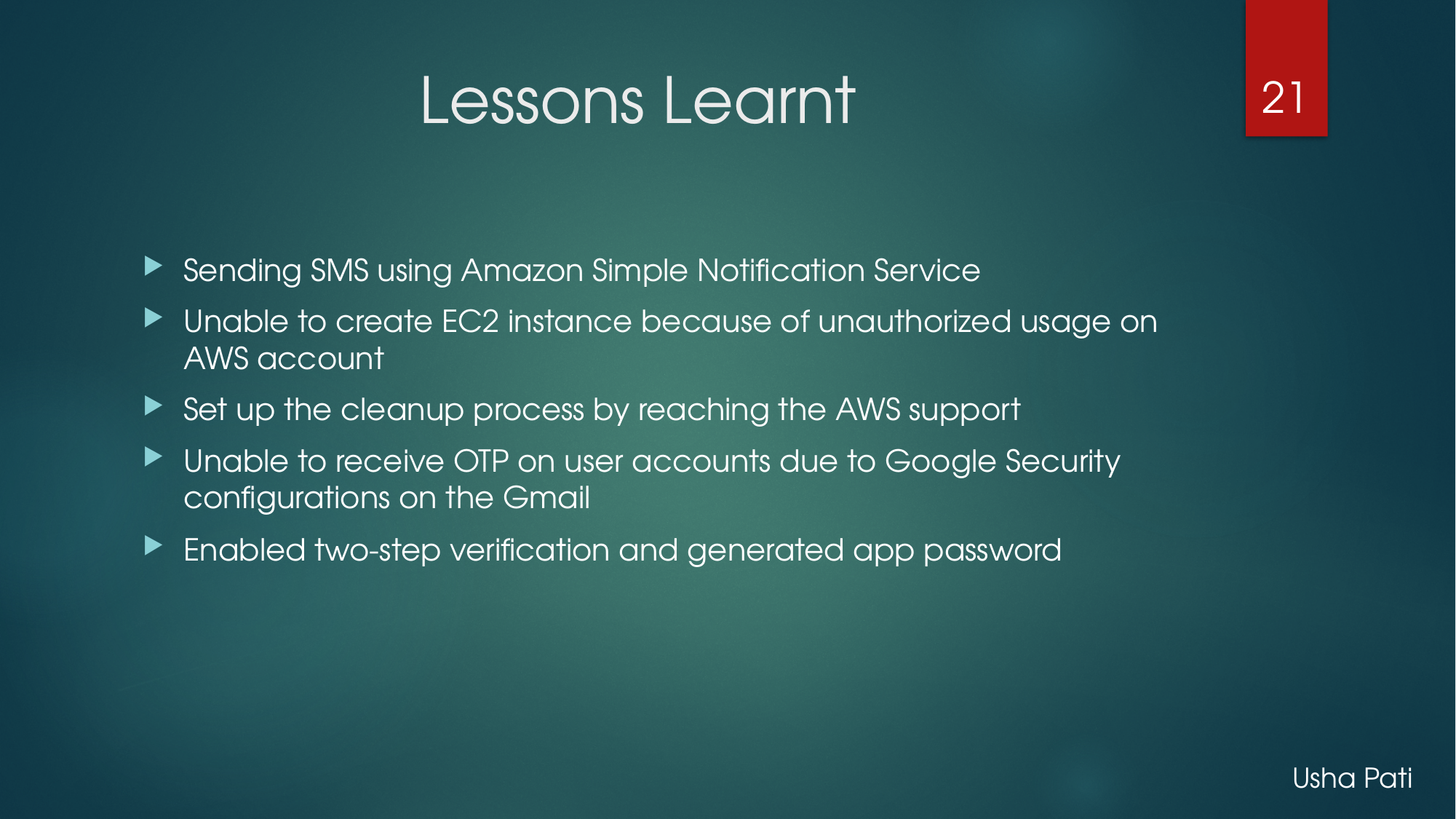

21
# Lessons Learnt
Sending SMS using Amazon Simple Notification Service
Unable to create EC2 instance because of unauthorized usage on AWS account
Set up the cleanup process by reaching the AWS support
Unable to receive OTP on user accounts due to Google Security configurations on the Gmail
Enabled two-step verification and generated app password

Usha Pati